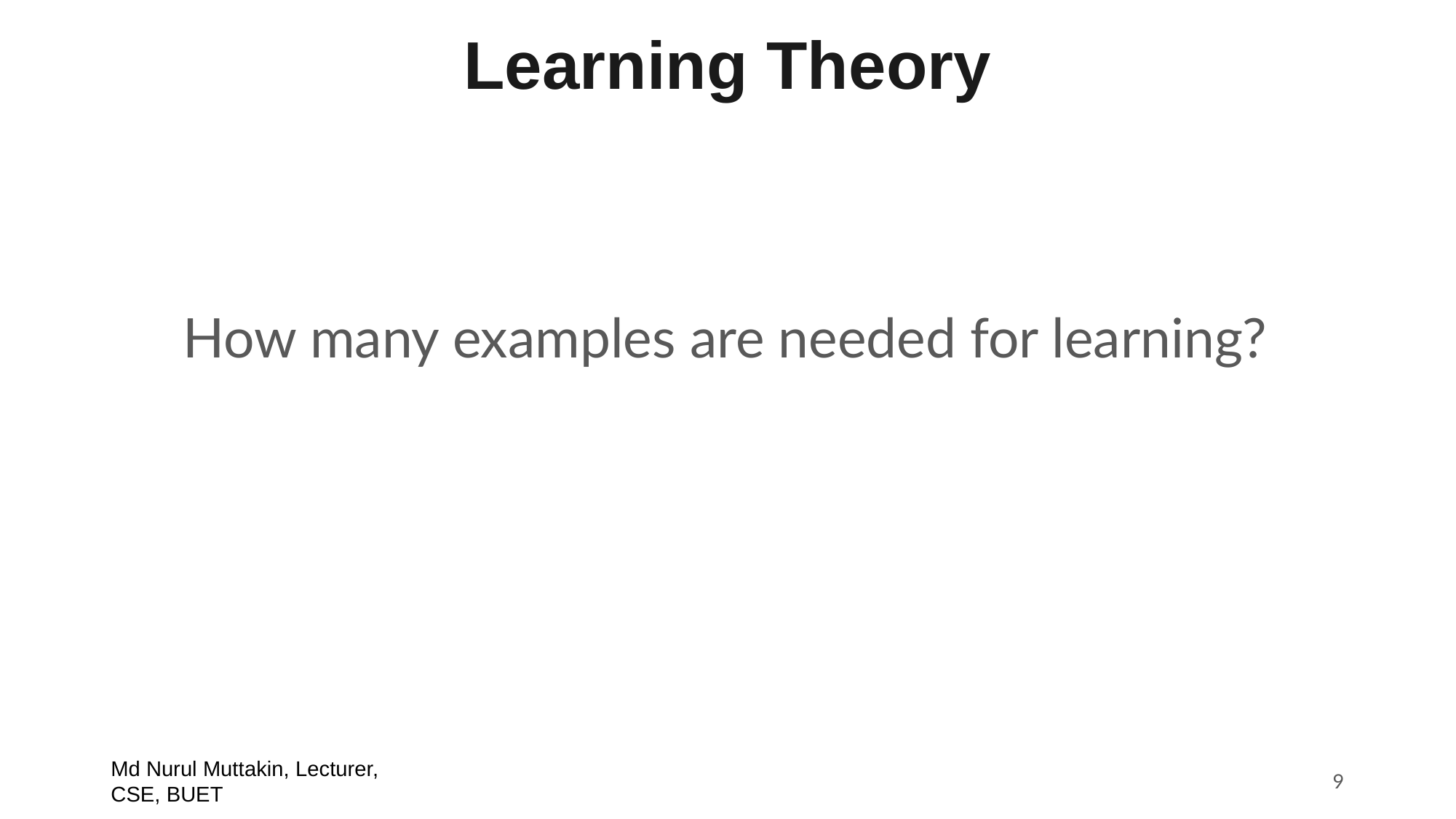

# Learning Theory
How many examples are needed for learning?

Md Nurul Muttakin, Lecturer, CSE, BUET
9